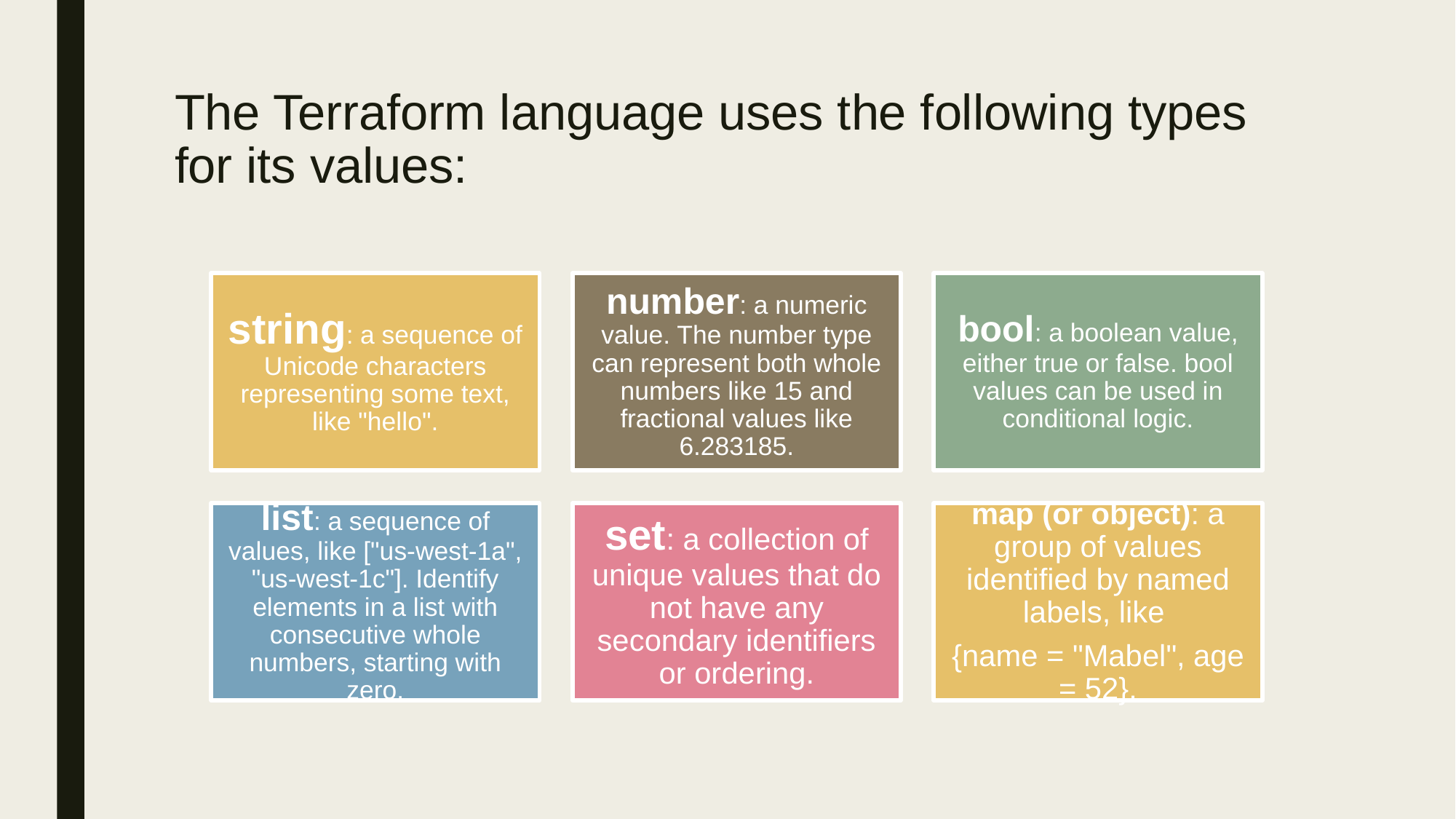

# The Terraform language uses the following types for its values:
string: a sequence of Unicode characters representing some text, like "hello".
number: a numeric value. The number type can represent both whole numbers like 15 and fractional values like 6.283185.
bool: a boolean value, either true or false. bool values can be used in conditional logic.
list: a sequence of values, like ["us-west-1a", "us-west-1c"]. Identify elements in a list with consecutive whole numbers, starting with zero.
set: a collection of unique values that do not have any secondary identifiers or ordering.
map (or object): a group of values identified by named labels, like
{name = "Mabel", age = 52}.